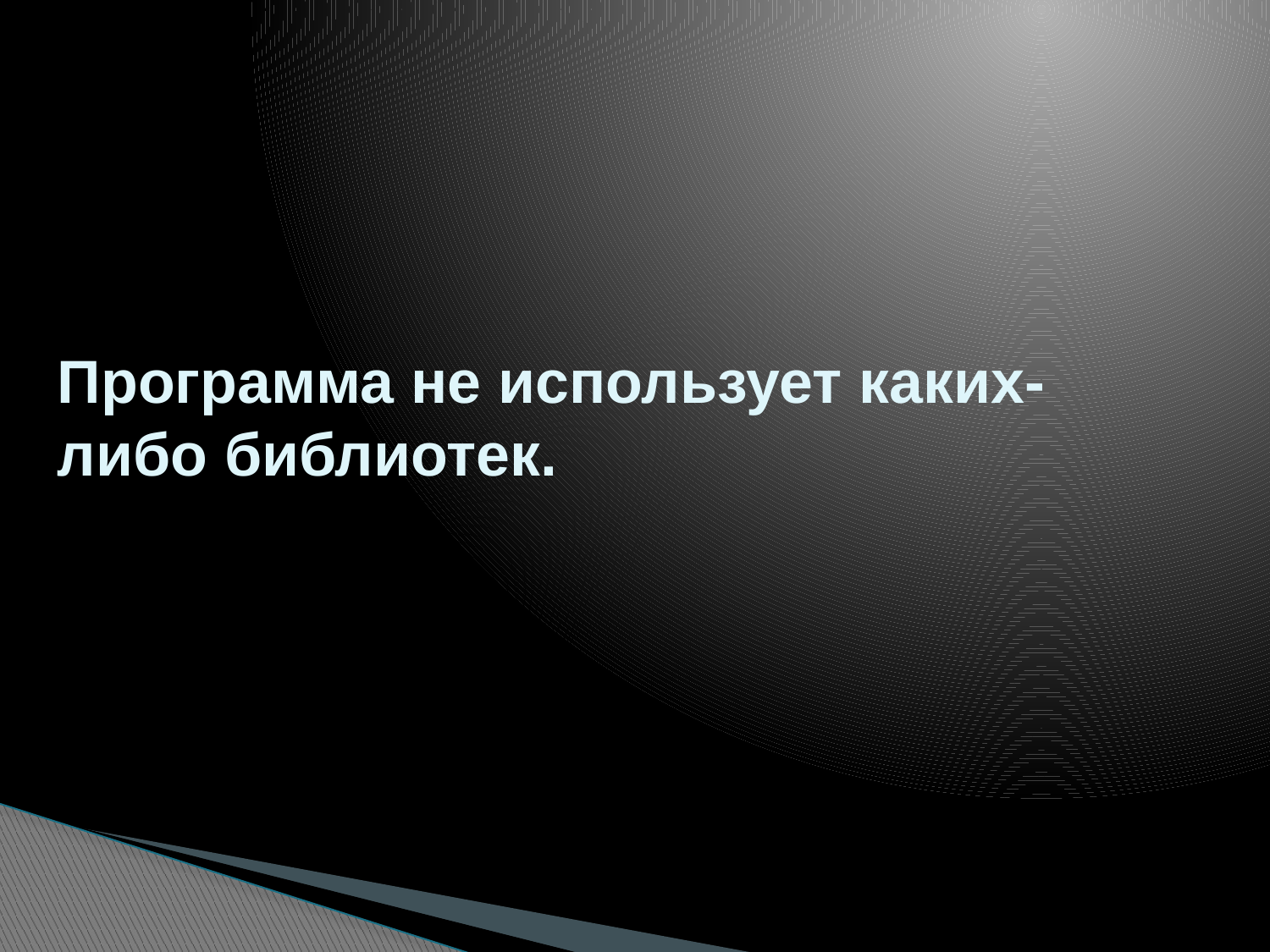

# Программа не использует каких- либо библиотек.